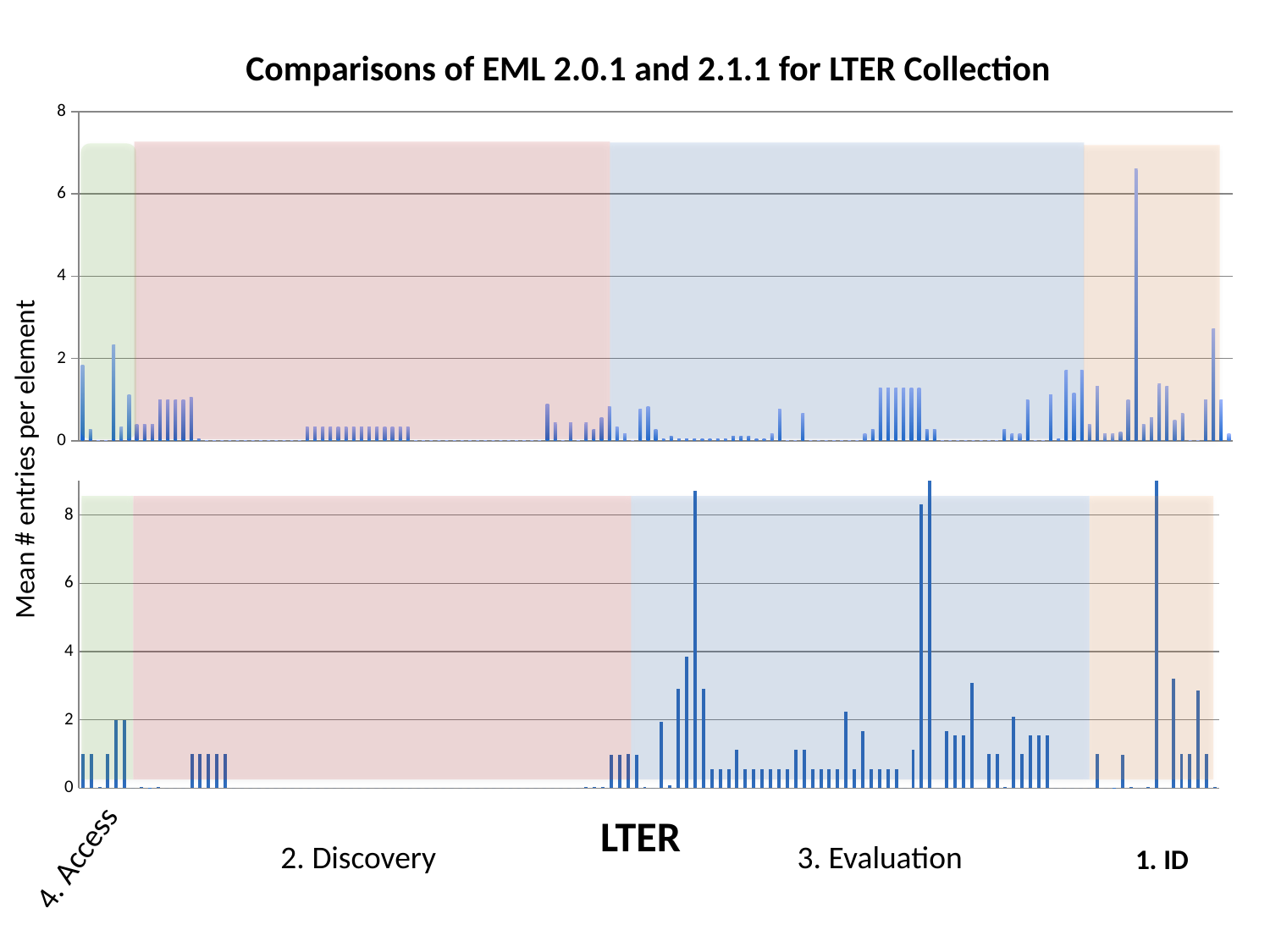

Comparisons of EML 2.0.1 and 2.1.1 for LTER Collection

### Chart

| Category |  |
|---|---|
| /ns0:eml/dataset/contact/phone/@phonetype | 1.833333333333333 |
| /ns0:eml/dataset/dataTable/attributeList/attribute/measurementScale/ordinal/nonNumericDomain/textDomain/definition | 0.277777777777778 |
| /ns0:eml/dataset/dataTable/physical/@id | 0.0 |
| /ns0:eml/additionalMetadata/access/deny/permission | 0.0 |
| /ns0:eml/dataset/associatedParty/phone | 2.333333333333333 |
| /ns0:eml/dataset/coverage/geographicCoverage/@id | 0.333333333333333 |
| /ns0:eml/dataset/coverage/geographicCoverage/@scope | 1.111111111111111 |
| /ns0:eml/dataset/coverage/geographicCoverage/boundingCoordinates/boundingAltitudes/altitudeMaximum | 0.388888888888889 |
| /ns0:eml/dataset/coverage/geographicCoverage/boundingCoordinates/boundingAltitudes/altitudeMinimum | 0.388888888888889 |
| /ns0:eml/dataset/coverage/geographicCoverage/boundingCoordinates/boundingAltitudes/altitudeUnits | 0.388888888888889 |
| /ns0:eml/dataset/coverage/geographicCoverage/boundingCoordinates/eastBoundingCoordinate | 1.0 |
| /ns0:eml/dataset/coverage/geographicCoverage/boundingCoordinates/northBoundingCoordinate | 1.0 |
| /ns0:eml/dataset/coverage/geographicCoverage/boundingCoordinates/southBoundingCoordinate | 1.0 |
| /ns0:eml/dataset/coverage/geographicCoverage/boundingCoordinates/westBoundingCoordinate | 1.0 |
| /ns0:eml/dataset/coverage/geographicCoverage/geographicDescription | 1.055555555555556 |
| /ns0:eml/dataset/coverage/taxonomicCoverage/@scope | 0.0555555555555555 |
| /ns0:eml/dataset/coverage/taxonomicCoverage/generalTaxonomicCoverage | 0.0 |
| /ns0:eml/dataset/coverage/taxonomicCoverage/taxonomicClassification/commonName | 0.0 |
| /ns0:eml/dataset/coverage/taxonomicCoverage/taxonomicClassification/taxonomicClassification/commonName | 0.0 |
| /ns0:eml/dataset/coverage/taxonomicCoverage/taxonomicClassification/taxonomicClassification/taxonomicClassification/commonName | 0.0 |
| /ns0:eml/dataset/coverage/taxonomicCoverage/taxonomicClassification/taxonomicClassification/taxonomicClassification/taxonomicClassification/commonName | 0.0 |
| /ns0:eml/dataset/coverage/taxonomicCoverage/taxonomicClassification/taxonomicClassification/taxonomicClassification/taxonomicClassification/taxonomicClassification/commonName | 0.0 |
| /ns0:eml/dataset/coverage/taxonomicCoverage/taxonomicClassification/taxonomicClassification/taxonomicClassification/taxonomicClassification/taxonomicClassification/taxonomicClassification/commonName | 0.0 |
| /ns0:eml/dataset/coverage/taxonomicCoverage/taxonomicClassification/taxonomicClassification/taxonomicClassification/taxonomicClassification/taxonomicClassification/taxonomicClassification/taxonomicClassification/commonName | 0.0 |
| /ns0:eml/dataset/coverage/taxonomicCoverage/taxonomicClassification/taxonomicClassification/taxonomicClassification/taxonomicClassification/taxonomicClassification/taxonomicClassification/taxonomicClassification/taxonomicClassification/taxonomicClassifica | 0.0 |
| /ns0:eml/dataset/coverage/taxonomicCoverage/taxonomicClassification/taxonomicClassification/taxonomicClassification/taxonomicClassification/taxonomicClassification/taxonomicClassification/taxonomicClassification/taxonomicClassification/taxonomicClassifica | 0.0 |
| /ns0:eml/dataset/coverage/taxonomicCoverage/taxonomicClassification/taxonomicClassification/taxonomicClassification/taxonomicClassification/taxonomicClassification/taxonomicClassification/taxonomicClassification/taxonomicClassification/taxonomicClassifica | 0.0 |
| /ns0:eml/dataset/coverage/taxonomicCoverage/taxonomicClassification/taxonomicClassification/taxonomicClassification/taxonomicClassification/taxonomicClassification/taxonomicClassification/taxonomicClassification/taxonomicClassification/taxonRankName | 0.0 |
| /ns0:eml/dataset/coverage/taxonomicCoverage/taxonomicClassification/taxonomicClassification/taxonomicClassification/taxonomicClassification/taxonomicClassification/taxonomicClassification/taxonomicClassification/taxonomicClassification/taxonRankValue | 0.0 |
| /ns0:eml/dataset/coverage/taxonomicCoverage/taxonomicClassification/taxonomicClassification/taxonomicClassification/taxonomicClassification/taxonomicClassification/taxonomicClassification/taxonomicClassification/taxonRankName | 0.333333333333333 |
| /ns0:eml/dataset/coverage/taxonomicCoverage/taxonomicClassification/taxonomicClassification/taxonomicClassification/taxonomicClassification/taxonomicClassification/taxonomicClassification/taxonomicClassification/taxonRankValue | 0.333333333333333 |
| /ns0:eml/dataset/coverage/taxonomicCoverage/taxonomicClassification/taxonomicClassification/taxonomicClassification/taxonomicClassification/taxonomicClassification/taxonomicClassification/taxonRankName | 0.333333333333333 |
| /ns0:eml/dataset/coverage/taxonomicCoverage/taxonomicClassification/taxonomicClassification/taxonomicClassification/taxonomicClassification/taxonomicClassification/taxonomicClassification/taxonRankValue | 0.333333333333333 |
| /ns0:eml/dataset/coverage/taxonomicCoverage/taxonomicClassification/taxonomicClassification/taxonomicClassification/taxonomicClassification/taxonomicClassification/taxonRankName | 0.333333333333333 |
| /ns0:eml/dataset/coverage/taxonomicCoverage/taxonomicClassification/taxonomicClassification/taxonomicClassification/taxonomicClassification/taxonomicClassification/taxonRankValue | 0.333333333333333 |
| /ns0:eml/dataset/coverage/taxonomicCoverage/taxonomicClassification/taxonomicClassification/taxonomicClassification/taxonomicClassification/taxonRankName | 0.333333333333333 |
| /ns0:eml/dataset/coverage/taxonomicCoverage/taxonomicClassification/taxonomicClassification/taxonomicClassification/taxonomicClassification/taxonRankValue | 0.333333333333333 |
| /ns0:eml/dataset/coverage/taxonomicCoverage/taxonomicClassification/taxonomicClassification/taxonomicClassification/taxonRankName | 0.333333333333333 |
| /ns0:eml/dataset/coverage/taxonomicCoverage/taxonomicClassification/taxonomicClassification/taxonomicClassification/taxonRankValue | 0.333333333333333 |
| /ns0:eml/dataset/coverage/taxonomicCoverage/taxonomicClassification/taxonomicClassification/taxonRankName | 0.333333333333333 |
| /ns0:eml/dataset/coverage/taxonomicCoverage/taxonomicClassification/taxonomicClassification/taxonRankValue | 0.333333333333333 |
| /ns0:eml/dataset/coverage/taxonomicCoverage/taxonomicClassification/taxonRankName | 0.333333333333333 |
| /ns0:eml/dataset/coverage/taxonomicCoverage/taxonomicClassification/taxonRankValue | 0.333333333333333 |
| /ns0:eml/dataset/coverage/taxonomicCoverage/taxonomicSystem/classificationSystem/classificationSystemCitation/@scope | 0.0 |
| /ns0:eml/dataset/coverage/taxonomicCoverage/taxonomicSystem/classificationSystem/classificationSystemCitation/article/issue | 0.0 |
| /ns0:eml/dataset/coverage/taxonomicCoverage/taxonomicSystem/classificationSystem/classificationSystemCitation/article/journal | 0.0 |
| /ns0:eml/dataset/coverage/taxonomicCoverage/taxonomicSystem/classificationSystem/classificationSystemCitation/article/pageRange | 0.0 |
| /ns0:eml/dataset/coverage/taxonomicCoverage/taxonomicSystem/classificationSystem/classificationSystemCitation/article/volume | 0.0 |
| /ns0:eml/dataset/coverage/taxonomicCoverage/taxonomicSystem/classificationSystem/classificationSystemCitation/book/publisher/@scope | 0.0 |
| /ns0:eml/dataset/coverage/taxonomicCoverage/taxonomicSystem/classificationSystem/classificationSystemCitation/book/publisher/organizationName | 0.0 |
| /ns0:eml/dataset/coverage/taxonomicCoverage/taxonomicSystem/classificationSystem/classificationSystemCitation/creator/@id | 0.0 |
| /ns0:eml/dataset/coverage/taxonomicCoverage/taxonomicSystem/classificationSystem/classificationSystemCitation/creator/@scope | 0.0 |
| /ns0:eml/dataset/coverage/taxonomicCoverage/taxonomicSystem/classificationSystem/classificationSystemCitation/creator/individualName/givenName | 0.0 |
| /ns0:eml/dataset/coverage/taxonomicCoverage/taxonomicSystem/classificationSystem/classificationSystemCitation/creator/individualName/surName | 0.0 |
| /ns0:eml/dataset/coverage/taxonomicCoverage/taxonomicSystem/classificationSystem/classificationSystemCitation/creator/positionName | 0.0 |
| /ns0:eml/dataset/coverage/taxonomicCoverage/taxonomicSystem/classificationSystem/classificationSystemCitation/creator/references | 0.0 |
| /ns0:eml/dataset/coverage/taxonomicCoverage/taxonomicSystem/classificationSystem/classificationSystemCitation/title | 0.0 |
| /ns0:eml/dataset/coverage/taxonomicCoverage/taxonomicSystem/identifierName/@scope | 0.0 |
| /ns0:eml/dataset/coverage/taxonomicCoverage/taxonomicSystem/identifierName/organizationName | 0.0 |
| /ns0:eml/dataset/coverage/taxonomicCoverage/taxonomicSystem/taxonomicProcedures | 0.0 |
| /ns0:eml/dataset/coverage/temporalCoverage/@scope | 0.888888888888889 |
| /ns0:eml/dataset/coverage/temporalCoverage/rangeOfDates/beginDate/calendarDate | 0.444444444444444 |
| /ns0:eml/dataset/coverage/temporalCoverage/rangeOfDates/beginDate/time | 0.0 |
| /ns0:eml/dataset/coverage/temporalCoverage/rangeOfDates/endDate/calendarDate | 0.444444444444444 |
| /ns0:eml/dataset/coverage/temporalCoverage/rangeOfDates/endDate/time | 0.0 |
| /ns0:eml/dataset/coverage/temporalCoverage/singleDateTime/calendarDate | 0.444444444444444 |
| /ns0:eml/dataset/dataTable/physical/dataFormat/textFormat/recordDelimiter | 0.277777777777778 |
| /ns0:eml/dataset/dataTable/physical/dataFormat/textFormat/simpleDelimited/fieldDelimiter | 0.555555555555556 |
| /ns0:eml/dataset/maintenance/description/para | 0.833333333333333 |
| /ns0:eml/dataset/dataTable/entityDescription | 0.333333333333333 |
| /ns0:eml/dataset/dataTable/method/sampling/studyExtent/coverage/temporalCoverage/@scope | 0.166666666666667 |
| /ns0:eml/dataset/dataTable/physical/dataFormat/externallyDefinedFormat/formatName | 0.0 |
| /ns0:eml/dataset/intellectualRights/para | 0.777777777777778 |
| /ns0:eml/dataset/intellectualRights/para/itemizedlist/listitem/para | 0.833333333333333 |
| /ns0:eml/dataset/intellectualRights/para/itemizedlist/listitem/para/literalLayout | 0.277777777777778 |
| /ns0:eml/dataset/intellectualRights/section/para/literalLayout | 0.0555555555555555 |
| /ns0:eml/dataset/intellectualRights/section/section/para/literalLayout | 0.111111111111111 |
| /ns0:eml/dataset/intellectualRights/section/section/title | 0.0555555555555555 |
| /ns0:eml/dataset/intellectualRights/section/title | 0.0555555555555555 |
| /ns0:eml/dataset/methods/methodStep/citation/@scope | 0.0555555555555555 |
| /ns0:eml/dataset/methods/methodStep/citation/article/issue | 0.0555555555555555 |
| /ns0:eml/dataset/methods/methodStep/citation/article/journal | 0.0555555555555555 |
| /ns0:eml/dataset/methods/methodStep/citation/article/pageRange | 0.0555555555555555 |
| /ns0:eml/dataset/methods/methodStep/citation/article/volume | 0.0555555555555555 |
| /ns0:eml/dataset/methods/methodStep/citation/creator/@scope | 0.111111111111111 |
| /ns0:eml/dataset/methods/methodStep/citation/creator/individualName/givenName | 0.111111111111111 |
| /ns0:eml/dataset/methods/methodStep/citation/creator/individualName/surName | 0.111111111111111 |
| /ns0:eml/dataset/methods/methodStep/citation/pubDate | 0.0555555555555555 |
| /ns0:eml/dataset/methods/methodStep/citation/title | 0.0555555555555555 |
| /ns0:eml/dataset/methods/methodStep/description/para | 0.166666666666667 |
| /ns0:eml/dataset/methods/methodStep/description/para/literalLayout | 0.777777777777778 |
| /ns0:eml/dataset/methods/methodStep/description/section/para | 0.0 |
| /ns0:eml/dataset/methods/methodStep/description/section/title | 0.0 |
| /ns0:eml/dataset/methods/methodStep/instrumentation | 0.666666666666667 |
| /ns0:eml/dataset/methods/methodStep/protocol/@scope | 0.0 |
| /ns0:eml/dataset/methods/methodStep/protocol/creator/@scope | 0.0 |
| /ns0:eml/dataset/methods/methodStep/protocol/creator/organizationName | 0.0 |
| /ns0:eml/dataset/methods/methodStep/protocol/distribution/@scope | 0.0 |
| /ns0:eml/dataset/methods/methodStep/protocol/distribution/online/url | 0.0 |
| /ns0:eml/dataset/methods/methodStep/protocol/distribution/online/url/@function | 0.0 |
| /ns0:eml/dataset/methods/methodStep/protocol/title | 0.0 |
| /ns0:eml/dataset/methods/sampling/samplingDescription/para | 0.166666666666667 |
| /ns0:eml/dataset/methods/sampling/samplingDescription/section/para/literalLayout | 0.277777777777778 |
| /ns0:eml/dataset/methods/sampling/spatialSamplingUnits/coverage/@scope | 1.277777777777778 |
| /ns0:eml/dataset/methods/sampling/spatialSamplingUnits/coverage/boundingCoordinates/eastBoundingCoordinate | 1.277777777777778 |
| /ns0:eml/dataset/methods/sampling/spatialSamplingUnits/coverage/boundingCoordinates/northBoundingCoordinate | 1.277777777777778 |
| /ns0:eml/dataset/methods/sampling/spatialSamplingUnits/coverage/boundingCoordinates/southBoundingCoordinate | 1.277777777777778 |
| /ns0:eml/dataset/methods/sampling/spatialSamplingUnits/coverage/boundingCoordinates/westBoundingCoordinate | 1.277777777777778 |
| /ns0:eml/dataset/methods/sampling/spatialSamplingUnits/coverage/geographicDescription | 1.277777777777778 |
| /ns0:eml/dataset/methods/sampling/studyExtent/coverage/@scope | 0.277777777777778 |
| /ns0:eml/dataset/methods/sampling/studyExtent/coverage/geographicCoverage/@scope | 0.277777777777778 |
| /ns0:eml/dataset/methods/sampling/studyExtent/coverage/geographicCoverage/boundingCoordinates/boundingAltitudes/altitudeMaximum | 0.0 |
| /ns0:eml/dataset/methods/sampling/studyExtent/coverage/geographicCoverage/boundingCoordinates/boundingAltitudes/altitudeMinimum | 0.0 |
| /ns0:eml/dataset/methods/sampling/studyExtent/coverage/geographicCoverage/boundingCoordinates/boundingAltitudes/altitudeUnits | 0.0 |
| /ns0:eml/dataset/methods/sampling/studyExtent/coverage/geographicCoverage/boundingCoordinates/eastBoundingCoordinate | 0.0 |
| /ns0:eml/dataset/methods/sampling/studyExtent/coverage/geographicCoverage/boundingCoordinates/northBoundingCoordinate | 0.0 |
| /ns0:eml/dataset/methods/sampling/studyExtent/coverage/geographicCoverage/boundingCoordinates/southBoundingCoordinate | 0.0 |
| /ns0:eml/dataset/methods/sampling/studyExtent/coverage/geographicCoverage/boundingCoordinates/westBoundingCoordinate | 0.0 |
| /ns0:eml/dataset/methods/sampling/studyExtent/coverage/geographicCoverage/geographicDescription | 0.0 |
| /ns0:eml/dataset/methods/sampling/studyExtent/coverage/geographicCoverage/references | 0.277777777777778 |
| /ns0:eml/dataset/methods/sampling/studyExtent/description/para | 0.166666666666667 |
| /ns0:eml/dataset/project/@id | 0.166666666666667 |
| /ns0:eml/@packageId | 1.0 |
| /ns0:eml/additionalMetadata/unitList/unitType/@name | 0.0 |
| /ns0:eml/additionalMetadata/unitList/unitType/dimension/@power | 0.0 |
| /ns0:eml/dataset/abstract/para | 1.111111111111111 |
| /ns0:eml/dataset/abstract/para/literalLayout | 0.0555555555555555 |
| /ns0:eml/dataset/associatedParty/@scope | 1.722222222222222 |
| /ns0:eml/dataset/associatedParty/address/administrativeArea | 1.166666666666667 |
| /ns0:eml/dataset/associatedParty/individualName/surName | 1.722222222222222 |
| /ns0:eml/dataset/contact/individualName/surName | 0.388888888888889 |
| /ns0:eml/dataset/creator/individualName/surName | 1.333333333333333 |
| /ns0:eml/dataset/dataTable/method/sampling/samplingDescription/section/para/literalLayout | 0.166666666666667 |
| /ns0:eml/dataset/dataTable/method/sampling/studyExtent/coverage/geographicCoverage/@scope | 0.166666666666667 |
| /ns0:eml/dataset/dataTable/physical/distribution/online/url | 0.222222222222222 |
| /ns0:eml/dataset/distribution/online/url | 1.0 |
| /ns0:eml/dataset/keywordSet/keyword | 6.611111111111111 |
| /ns0:eml/dataset/metadataProvider/individualName/surName | 0.388888888888889 |
| /ns0:eml/dataset/metadataProvider/organizationName | 0.555555555555556 |
| /ns0:eml/dataset/project/personnel/role | 1.38888888888889 |
| /ns0:eml/dataset/project/relatedProject/personnel/address/deliveryPoint | 1.333333333333333 |
| /ns0:eml/dataset/pubDate | 0.5 |
| /ns0:eml/dataset/publisher/organizationName | 0.666666666666667 |
| /ns0:eml/dataset/spatialRaster/attributeList/attribute/measurementScale/ratio/numericDomain/bounds/minimum | 0.0 |
| /ns0:eml/dataset/spatialRaster/physical/distribution/online/url | 0.0 |
| /ns0:eml/dataset/title | 1.0 |
| /ns0:eml/dataset/dataTable/attributeList/attribute/@id | 2.722222222222222 |
| /ns0:eml/dataset/dataTable/attributeList/attribute/measurementScale/nominal/nonNumericDomain/textDomain/definition | 1.0 |
| /ns0:eml/dataset/methods/qualityControl/description/para | 0.166666666666667 |
Mean # entries per element

### Chart

| Category |  |
|---|---|
| /ns0:eml/access/@authSystem | 1.0 |
| /ns0:eml/access/@order | 1.0 |
| /ns0:eml/access/@scope | 0.0232558139534884 |
| /ns0:eml/access/@system | 1.0 |
| /ns0:eml/access/allow/permission | 2.0 |
| /ns0:eml/access/allow/principal | 2.0 |
| /ns0:eml/dataset/dataTable/physical/@id | 0.0 |
| /ns0:eml/dataset/coverage/@scope | 0.0232558139534884 |
| /ns0:eml/dataset/coverage/geographicCoverage/@id | 0.0116279069767442 |
| /ns0:eml/dataset/coverage/geographicCoverage/@scope | 0.0232558139534884 |
| /ns0:eml/dataset/coverage/geographicCoverage/boundingCoordinates/boundingAltitudes/altitudeMaximum | 0.0 |
| /ns0:eml/dataset/coverage/geographicCoverage/boundingCoordinates/boundingAltitudes/altitudeMinimum | 0.0 |
| /ns0:eml/dataset/coverage/geographicCoverage/boundingCoordinates/boundingAltitudes/altitudeUnits | 0.0 |
| /ns0:eml/dataset/coverage/geographicCoverage/boundingCoordinates/eastBoundingCoordinate | 1.0 |
| /ns0:eml/dataset/coverage/geographicCoverage/boundingCoordinates/northBoundingCoordinate | 1.0 |
| /ns0:eml/dataset/coverage/geographicCoverage/boundingCoordinates/southBoundingCoordinate | 1.0 |
| /ns0:eml/dataset/coverage/geographicCoverage/boundingCoordinates/westBoundingCoordinate | 1.0 |
| /ns0:eml/dataset/coverage/geographicCoverage/geographicDescription | 1.0 |
| /ns0:eml/dataset/coverage/taxonomicCoverage/@scope | 0.0 |
| /ns0:eml/dataset/coverage/taxonomicCoverage/generalTaxonomicCoverage | 0.0 |
| /ns0:eml/dataset/coverage/taxonomicCoverage/taxonomicClassification/commonName | 0.0 |
| /ns0:eml/dataset/coverage/taxonomicCoverage/taxonomicClassification/taxonomicClassification/commonName | 0.0 |
| /ns0:eml/dataset/coverage/taxonomicCoverage/taxonomicClassification/taxonomicClassification/taxonomicClassification/taxonomicClassification/commonName | 0.0 |
| /ns0:eml/dataset/coverage/taxonomicCoverage/taxonomicClassification/taxonomicClassification/taxonomicClassification/taxonomicClassification/taxonomicClassification/taxonomicClassification/commonName | 0.0 |
| /ns0:eml/dataset/coverage/taxonomicCoverage/taxonomicClassification/taxonomicClassification/taxonomicClassification/taxonomicClassification/taxonomicClassification/taxonomicClassification/taxonomicClassification/commonName | 0.0 |
| /ns0:eml/dataset/coverage/taxonomicCoverage/taxonomicClassification/taxonomicClassification/taxonomicClassification/taxonomicClassification/taxonomicClassification/taxonomicClassification/taxonomicClassification/taxonomicClassification/commonName | 0.0 |
| /ns0:eml/dataset/coverage/taxonomicCoverage/taxonomicClassification/taxonomicClassification/taxonomicClassification/taxonomicClassification/taxonomicClassification/taxonomicClassification/taxonomicClassification/taxonomicClassification/taxonomicClassifica | 0.0 |
| /ns0:eml/dataset/coverage/taxonomicCoverage/taxonomicClassification/taxonomicClassification/taxonomicClassification/taxonomicClassification/taxonomicClassification/taxonomicClassification/taxonomicClassification/taxonomicClassification/taxonomicClassifica | 0.0 |
| /ns0:eml/dataset/coverage/taxonomicCoverage/taxonomicClassification/taxonomicClassification/taxonomicClassification/taxonomicClassification/taxonomicClassification/taxonomicClassification/taxonomicClassification/taxonomicClassification/taxonomicClassifica | 0.0 |
| /ns0:eml/dataset/coverage/taxonomicCoverage/taxonomicClassification/taxonomicClassification/taxonomicClassification/taxonomicClassification/taxonomicClassification/taxonomicClassification/taxonomicClassification/taxonomicClassification/taxonomicClassifica | 0.0 |
| /ns0:eml/dataset/coverage/taxonomicCoverage/taxonomicClassification/taxonomicClassification/taxonomicClassification/taxonomicClassification/taxonomicClassification/taxonomicClassification/taxonomicClassification/taxonomicClassification/taxonomicClassifica | 0.0 |
| /ns0:eml/dataset/coverage/taxonomicCoverage/taxonomicClassification/taxonomicClassification/taxonomicClassification/taxonomicClassification/taxonomicClassification/taxonomicClassification/taxonomicClassification/taxonomicClassification/taxonomicClassifica | 0.0 |
| /ns0:eml/dataset/coverage/taxonomicCoverage/taxonomicClassification/taxonomicClassification/taxonomicClassification/taxonomicClassification/taxonomicClassification/taxonomicClassification/taxonomicClassification/taxonomicClassification/taxonomicClassifica | 0.0 |
| /ns0:eml/dataset/coverage/taxonomicCoverage/taxonomicClassification/taxonomicClassification/taxonomicClassification/taxonomicClassification/taxonomicClassification/taxonomicClassification/taxonomicClassification/taxonomicClassification/taxonomicClassifica | 0.0 |
| /ns0:eml/dataset/coverage/taxonomicCoverage/taxonomicClassification/taxonomicClassification/taxonomicClassification/taxonomicClassification/taxonomicClassification/taxonomicClassification/taxonomicClassification/taxonomicClassification/taxonRankName | 0.0 |
| /ns0:eml/dataset/coverage/taxonomicCoverage/taxonomicClassification/taxonomicClassification/taxonomicClassification/taxonomicClassification/taxonomicClassification/taxonomicClassification/taxonomicClassification/taxonomicClassification/taxonRankValue | 0.0 |
| /ns0:eml/dataset/coverage/taxonomicCoverage/taxonomicClassification/taxonomicClassification/taxonomicClassification/taxonomicClassification/taxonomicClassification/taxonomicClassification/taxonomicClassification/taxonRankName | 0.0 |
| /ns0:eml/dataset/coverage/taxonomicCoverage/taxonomicClassification/taxonomicClassification/taxonomicClassification/taxonomicClassification/taxonomicClassification/taxonomicClassification/taxonomicClassification/taxonRankValue | 0.0 |
| /ns0:eml/dataset/coverage/taxonomicCoverage/taxonomicClassification/taxonomicClassification/taxonomicClassification/taxonomicClassification/taxonomicClassification/taxonomicClassification/taxonRankName | 0.0 |
| /ns0:eml/dataset/coverage/taxonomicCoverage/taxonomicClassification/taxonomicClassification/taxonomicClassification/taxonomicClassification/taxonomicClassification/taxonomicClassification/taxonRankValue | 0.0 |
| /ns0:eml/dataset/coverage/taxonomicCoverage/taxonomicClassification/taxonomicClassification/taxonomicClassification/taxonomicClassification/taxonomicClassification/taxonRankName | 0.0 |
| /ns0:eml/dataset/coverage/taxonomicCoverage/taxonomicClassification/taxonomicClassification/taxonomicClassification/taxonomicClassification/taxonomicClassification/taxonRankValue | 0.0 |
| /ns0:eml/dataset/coverage/taxonomicCoverage/taxonomicClassification/taxonomicClassification/taxonomicClassification/taxonomicClassification/taxonRankName | 0.0 |
| /ns0:eml/dataset/coverage/taxonomicCoverage/taxonomicClassification/taxonomicClassification/taxonomicClassification/taxonomicClassification/taxonRankValue | 0.0 |
| /ns0:eml/dataset/coverage/taxonomicCoverage/taxonomicClassification/taxonomicClassification/taxonomicClassification/taxonRankName | 0.0 |
| /ns0:eml/dataset/coverage/taxonomicCoverage/taxonomicClassification/taxonomicClassification/taxonomicClassification/taxonRankValue | 0.0 |
| /ns0:eml/dataset/coverage/taxonomicCoverage/taxonomicClassification/taxonomicClassification/taxonRankName | 0.0 |
| /ns0:eml/dataset/coverage/taxonomicCoverage/taxonomicClassification/taxonomicClassification/taxonRankValue | 0.0 |
| /ns0:eml/dataset/coverage/taxonomicCoverage/taxonomicClassification/taxonRankName | 0.0 |
| /ns0:eml/dataset/coverage/taxonomicCoverage/taxonomicClassification/taxonRankValue | 0.0 |
| /ns0:eml/dataset/coverage/taxonomicCoverage/taxonomicSystem/classificationSystem/classificationSystemCitation/book/edition | 0.0 |
| /ns0:eml/dataset/coverage/taxonomicCoverage/taxonomicSystem/classificationSystem/classificationSystemCitation/book/publisher/organizationName | 0.0 |
| /ns0:eml/dataset/coverage/taxonomicCoverage/taxonomicSystem/classificationSystem/classificationSystemCitation/creator/@id | 0.0 |
| /ns0:eml/dataset/coverage/taxonomicCoverage/taxonomicSystem/classificationSystem/classificationSystemCitation/creator/individualName/givenName | 0.0 |
| /ns0:eml/dataset/coverage/taxonomicCoverage/taxonomicSystem/classificationSystem/classificationSystemCitation/creator/individualName/surName | 0.0 |
| /ns0:eml/dataset/coverage/taxonomicCoverage/taxonomicSystem/classificationSystem/classificationSystemCitation/pubDate | 0.0 |
| /ns0:eml/dataset/coverage/taxonomicCoverage/taxonomicSystem/classificationSystem/classificationSystemCitation/title | 0.0 |
| /ns0:eml/dataset/coverage/taxonomicCoverage/taxonomicSystem/identifierName/organizationName | 0.0 |
| /ns0:eml/dataset/coverage/taxonomicCoverage/taxonomicSystem/taxonomicProcedures | 0.0 |
| /ns0:eml/dataset/coverage/temporalCoverage/@id | 0.0 |
| /ns0:eml/dataset/coverage/temporalCoverage/@scope | 0.0232558139534884 |
| /ns0:eml/dataset/coverage/temporalCoverage/rangeOfDates/beginDate/calendarDate | 0.0348837209302326 |
| /ns0:eml/dataset/coverage/temporalCoverage/rangeOfDates/endDate/calendarDate | 0.0348837209302326 |
| /ns0:eml/dataset/coverage/temporalCoverage/singleDateTime/calendarDate | 0.965116279069767 |
| /ns0:eml/dataset/coverage/temporalCoverage/singleDateTime/time | 0.965116279069767 |
| /ns0:eml/dataset/maintenance/description/para | 1.0 |
| /ns0:eml/dataset/maintenance/maintenanceUpdateFrequency | 0.965116279069767 |
| /ns0:eml/dataset/dataTable/entityDescription | 0.0232558139534884 |
| /ns0:eml/dataset/intellectualRights | 0.0 |
| /ns0:eml/dataset/intellectualRights/para | 1.930232558139535 |
| /ns0:eml/dataset/intellectualRights/para/itemizedlist/listitem/para | 0.0930232558139535 |
| /ns0:eml/dataset/intellectualRights/section/para | 2.918604651162791 |
| /ns0:eml/dataset/intellectualRights/section/para/itemizedlist/listitem/itemizedlist/listitem/para | 3.860465116279069 |
| /ns0:eml/dataset/intellectualRights/section/para/itemizedlist/listitem/para | 8.709302325581396 |
| /ns0:eml/dataset/intellectualRights/section/title | 2.918604651162791 |
| /ns0:eml/dataset/methods/methodStep/dataSource/contact/address/administrativeArea | 0.558139534883721 |
| /ns0:eml/dataset/methods/methodStep/dataSource/contact/address/city | 0.558139534883721 |
| /ns0:eml/dataset/methods/methodStep/dataSource/contact/address/country | 0.558139534883721 |
| /ns0:eml/dataset/methods/methodStep/dataSource/contact/address/deliveryPoint | 1.116279069767442 |
| /ns0:eml/dataset/methods/methodStep/dataSource/contact/address/postalCode | 0.558139534883721 |
| /ns0:eml/dataset/methods/methodStep/dataSource/contact/electronicMailAddress | 0.558139534883721 |
| /ns0:eml/dataset/methods/methodStep/dataSource/contact/individualName/givenName | 0.558139534883721 |
| /ns0:eml/dataset/methods/methodStep/dataSource/contact/individualName/surName | 0.558139534883721 |
| /ns0:eml/dataset/methods/methodStep/dataSource/contact/onlineUrl | 0.558139534883721 |
| /ns0:eml/dataset/methods/methodStep/dataSource/contact/organizationName | 0.558139534883721 |
| /ns0:eml/dataset/methods/methodStep/dataSource/contact/phone | 1.116279069767442 |
| /ns0:eml/dataset/methods/methodStep/dataSource/contact/phone/@phonetype | 1.116279069767442 |
| /ns0:eml/dataset/methods/methodStep/dataSource/contact/positionName | 0.558139534883721 |
| /ns0:eml/dataset/methods/methodStep/dataSource/creator/address/administrativeArea | 0.558139534883721 |
| /ns0:eml/dataset/methods/methodStep/dataSource/creator/address/city | 0.558139534883721 |
| /ns0:eml/dataset/methods/methodStep/dataSource/creator/address/country | 0.558139534883721 |
| /ns0:eml/dataset/methods/methodStep/dataSource/creator/address/deliveryPoint | 2.232558139534883 |
| /ns0:eml/dataset/methods/methodStep/dataSource/creator/address/postalCode | 0.558139534883721 |
| /ns0:eml/dataset/methods/methodStep/dataSource/creator/organizationName | 1.674418604651163 |
| /ns0:eml/dataset/methods/methodStep/dataSource/distribution/online/onlineDescription | 0.558139534883721 |
| /ns0:eml/dataset/methods/methodStep/dataSource/distribution/online/url | 0.558139534883721 |
| /ns0:eml/dataset/methods/methodStep/dataSource/distribution/online/url/@function | 0.558139534883721 |
| /ns0:eml/dataset/methods/methodStep/dataSource/title | 0.558139534883721 |
| /ns0:eml/dataset/methods/methodStep/description | 0.0 |
| /ns0:eml/dataset/methods/methodStep/description/para | 1.127906976744186 |
| /ns0:eml/dataset/methods/methodStep/description/section/para | 8.313953488372093 |
| /ns0:eml/dataset/methods/methodStep/description/section/para/itemizedlist/listitem/para | 13.51162790697674 |
| /ns0:eml/dataset/methods/methodStep/description/section/para/literalLayout | 0.0 |
| /ns0:eml/dataset/methods/methodStep/description/section/para/orderedlist/listitem/para | 1.674418604651163 |
| /ns0:eml/dataset/methods/methodStep/description/section/para/ulink | 1.534883720930233 |
| /ns0:eml/dataset/methods/methodStep/description/section/para/ulink/@url | 1.534883720930233 |
| /ns0:eml/dataset/methods/methodStep/description/section/title | 3.093023255813953 |
| /ns0:eml/dataset/methods/methodStep/instrumentation | 0.0 |
| /ns0:eml/dataset/methods/methodStep/protocol/@scope | 0.988372093023256 |
| /ns0:eml/dataset/methods/methodStep/protocol/creator/@scope | 0.988372093023256 |
| /ns0:eml/dataset/methods/methodStep/protocol/creator/individualName/surName | 0.0232558139534884 |
| /ns0:eml/dataset/methods/methodStep/protocol/creator/organizationName | 2.08139534883721 |
| /ns0:eml/dataset/methods/methodStep/protocol/distribution/@scope | 0.988372093023256 |
| /ns0:eml/dataset/methods/methodStep/protocol/distribution/online/url | 1.546511627906977 |
| /ns0:eml/dataset/methods/methodStep/protocol/distribution/online/url/@function | 1.546511627906977 |
| /ns0:eml/dataset/methods/methodStep/protocol/title | 1.546511627906977 |
| /ns0:eml/dataset/methods/sampling/samplingDescription | 0.0 |
| /ns0:eml/dataset/methods/sampling/samplingDescription/para | 0.0 |
| /ns0:eml/dataset/methods/sampling/studyExtent/description/para | 0.0 |
| /ns0:eml/dataset/methods/sampling/studyExtent/description/section/para | 0.0 |
| /ns0:eml/dataset/project/@scope | 0.0 |
| /ns0:eml/@packageId | 1.0 |
| /ns0:eml/dataset/abstract | 0.0 |
| /ns0:eml/dataset/associatedParty/individualName/surName | 0.0116279069767442 |
| /ns0:eml/dataset/contact/individualName/surName | 0.965116279069767 |
| /ns0:eml/dataset/creator/individualName/surName | 0.0348837209302326 |
| /ns0:eml/dataset/distribution/offline/mediumName | 0.0 |
| /ns0:eml/dataset/distribution/online/url | 0.0348837209302326 |
| /ns0:eml/dataset/keywordSet/keyword | 12.6046511627907 |
| /ns0:eml/dataset/metadataProvider/individualName/surName | 0.0 |
| /ns0:eml/dataset/otherEntity/physical/distribution/online/url | 3.209302325581395 |
| /ns0:eml/dataset/pubDate | 1.0 |
| /ns0:eml/dataset/publisher/organizationName | 1.0 |
| /ns0:eml/dataset/spatialRaster/physical/distribution/online/url | 2.848837209302326 |
| /ns0:eml/dataset/title | 1.0 |
| /ns0:eml/dataset/dataTable/attributeList/attribute/@id | 0.0348837209302326 |

LTER
4. Access
2. Discovery
3. Evaluation
1. ID